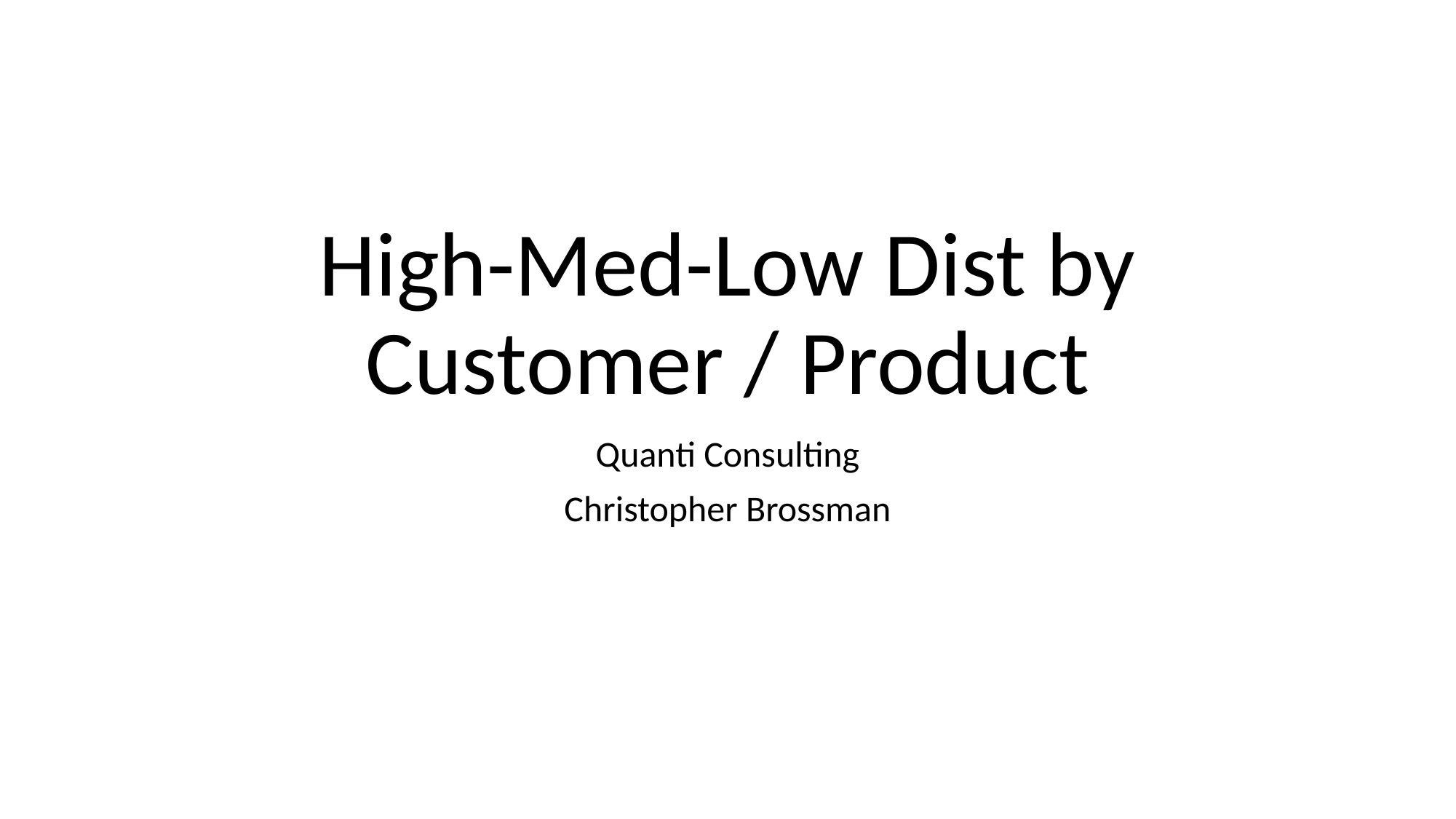

# High-Med-Low Dist by Customer / Product
Quanti Consulting
Christopher Brossman